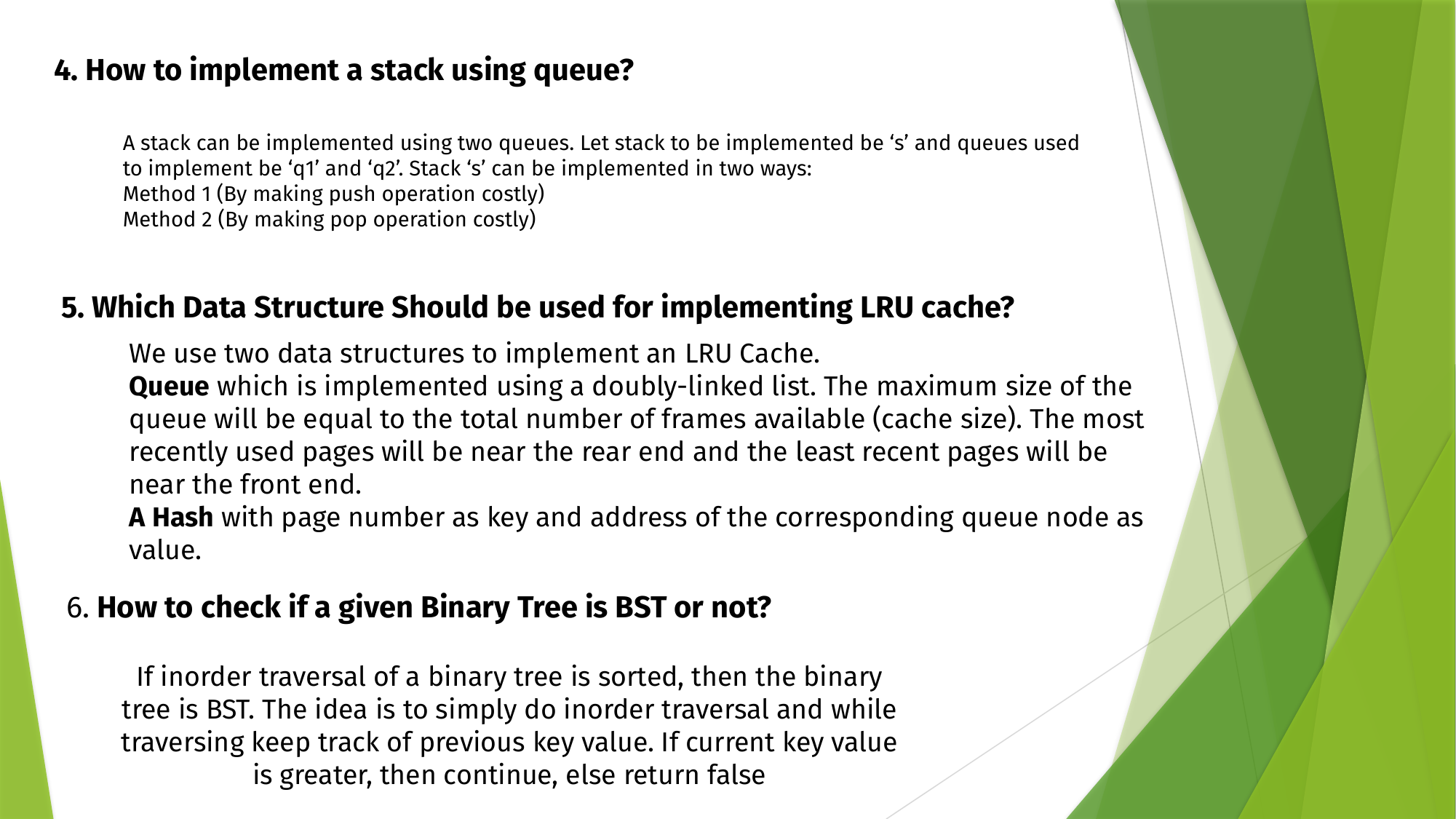

4. How to implement a stack using queue?
A stack can be implemented using two queues. Let stack to be implemented be ‘s’ and queues used to implement be ‘q1’ and ‘q2’. Stack ‘s’ can be implemented in two ways:
Method 1 (By making push operation costly)
Method 2 (By making pop operation costly)

5. Which Data Structure Should be used for implementing LRU cache?
We use two data structures to implement an LRU Cache.
Queue which is implemented using a doubly-linked list. The maximum size of the queue will be equal to the total number of frames available (cache size). The most recently used pages will be near the rear end and the least recent pages will be near the front end.
A Hash with page number as key and address of the corresponding queue node as value.

6. How to check if a given Binary Tree is BST or not?
If inorder traversal of a binary tree is sorted, then the binary tree is BST. The idea is to simply do inorder traversal and while traversing keep track of previous key value. If current key value is greater, then continue, else return false